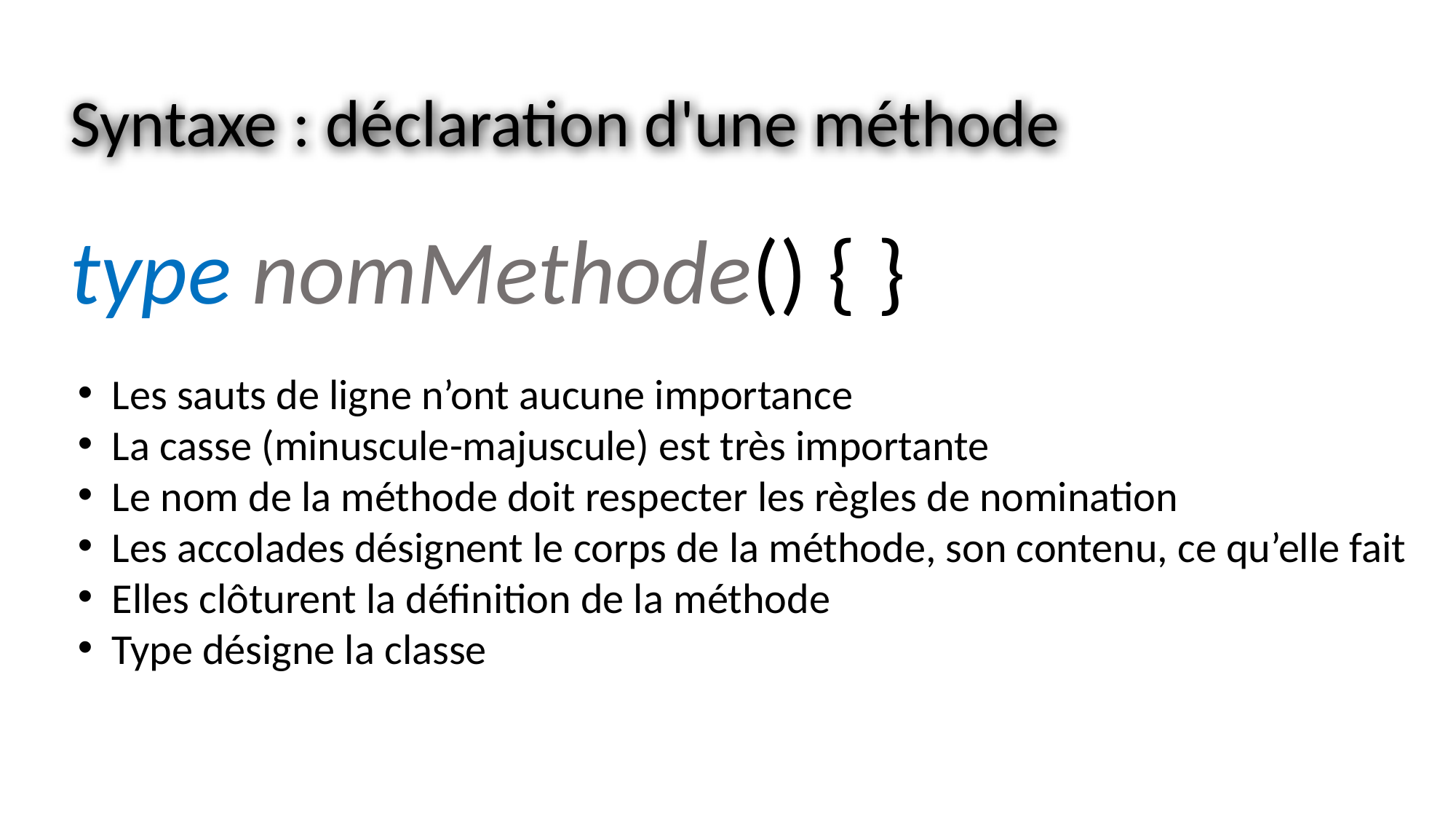

# Syntaxe : déclaration d'une méthode
type nomMethode() { }
Les sauts de ligne n’ont aucune importance
La casse (minuscule-majuscule) est très importante
Le nom de la méthode doit respecter les règles de nomination
Les accolades désignent le corps de la méthode, son contenu, ce qu’elle fait
Elles clôturent la définition de la méthode
Type désigne la classe